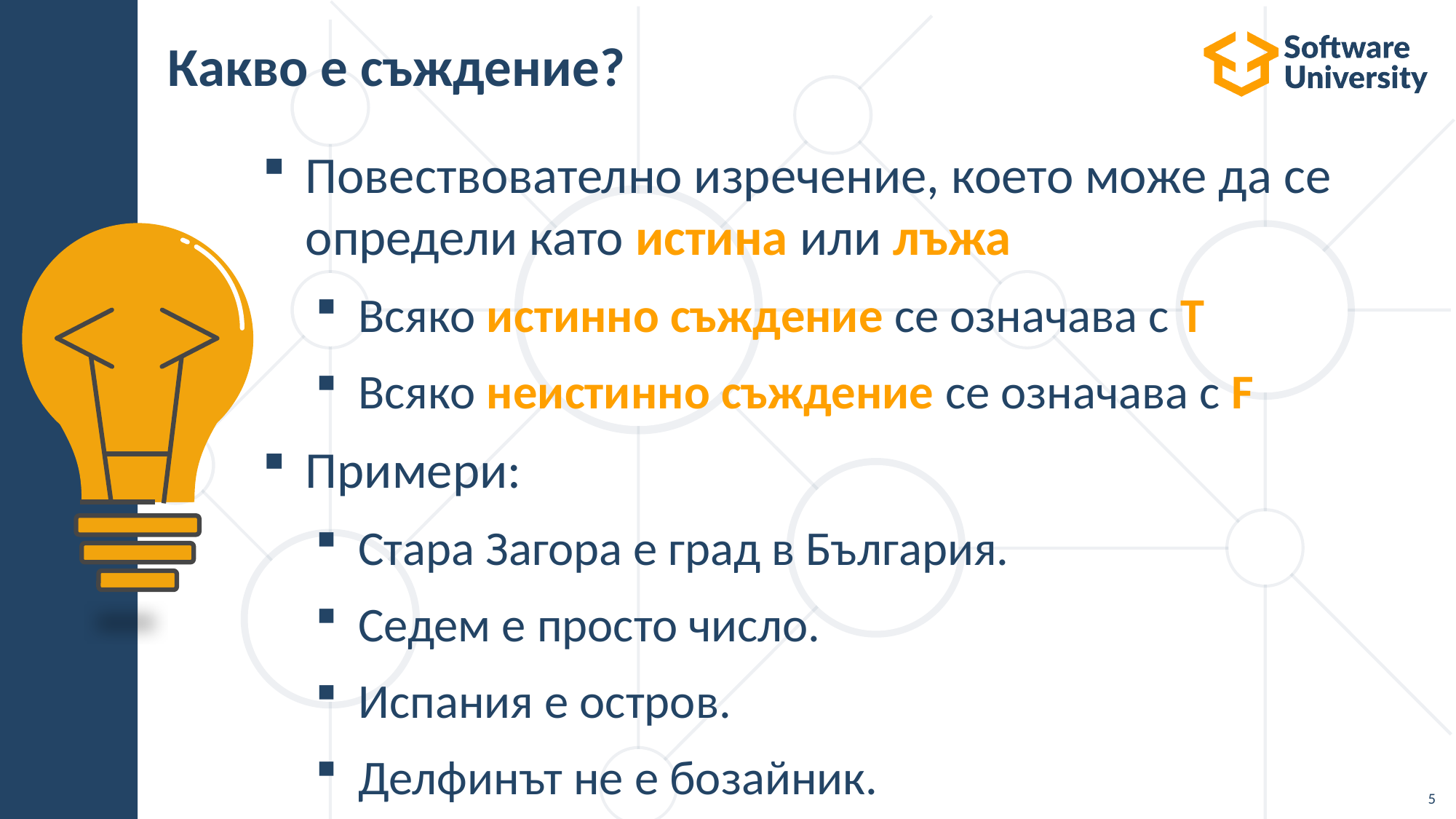

# Какво е съждение?
Повествователно изречение, което може да се определи като истина или лъжа
Всяко истинно съждение се означава с T
Всяко неистинно съждение се означава с F
Примери:
Стара Загора е град в България.
Седем е просто число.
Испания е остров.
Делфинът не е бозайник.
5